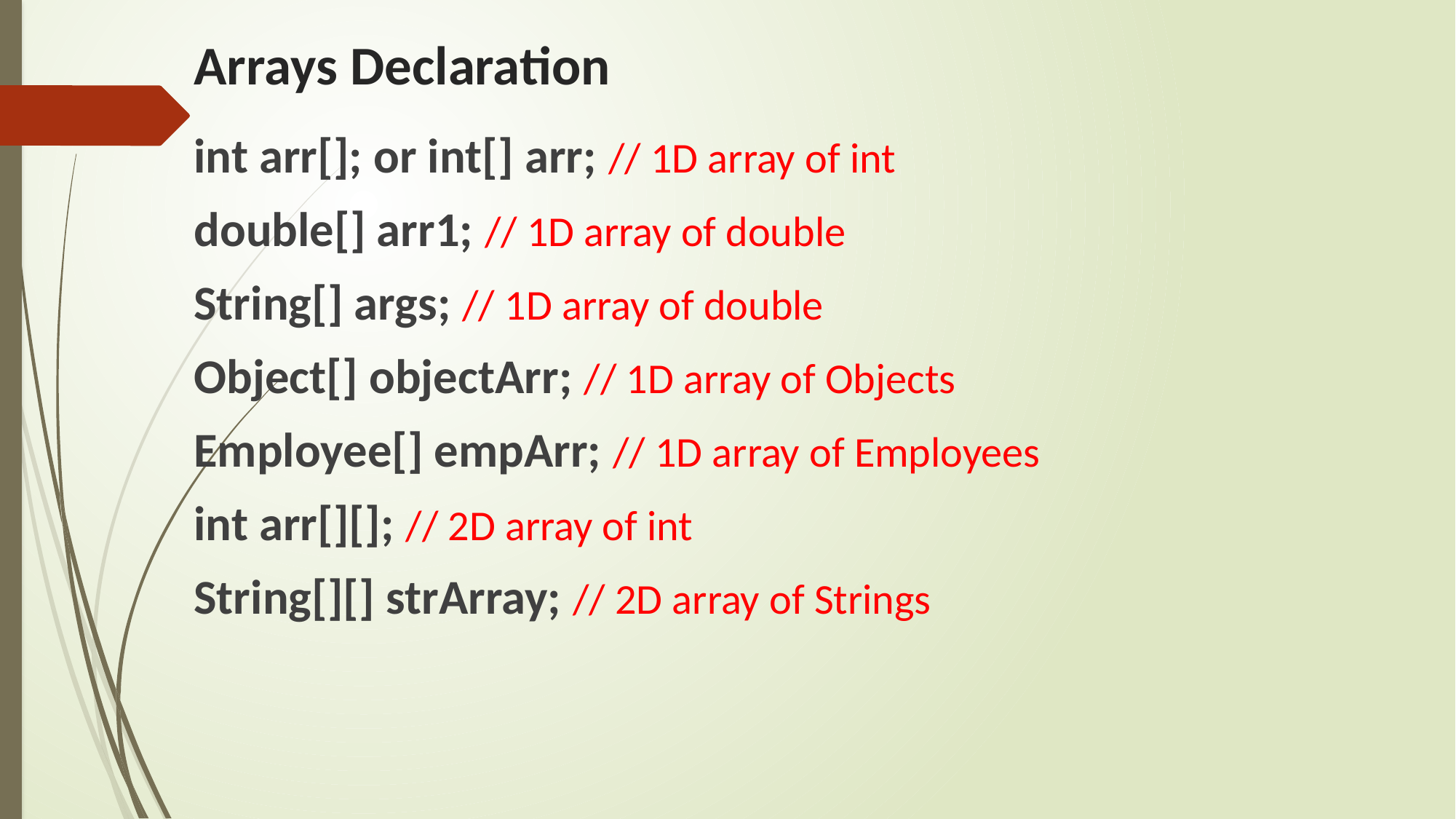

# Arrays Declaration
int arr[]; or int[] arr; // 1D array of int
double[] arr1; // 1D array of double
String[] args; // 1D array of double
Object[] objectArr; // 1D array of Objects
Employee[] empArr; // 1D array of Employees
int arr[][]; // 2D array of int
String[][] strArray; // 2D array of Strings